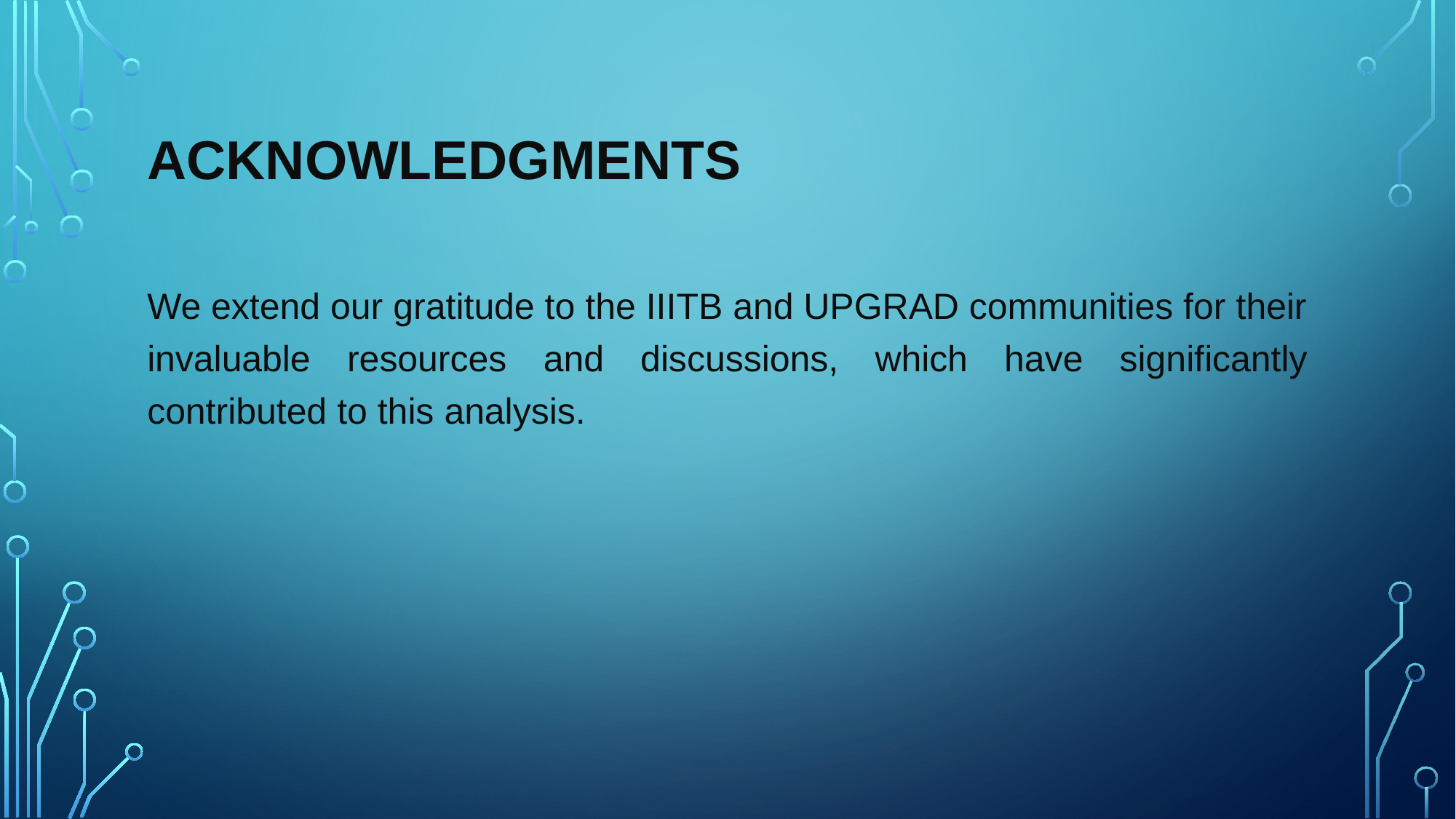

# Acknowledgments
We extend our gratitude to the IIITB and UPGRAD communities for their invaluable resources and discussions, which have significantly contributed to this analysis.